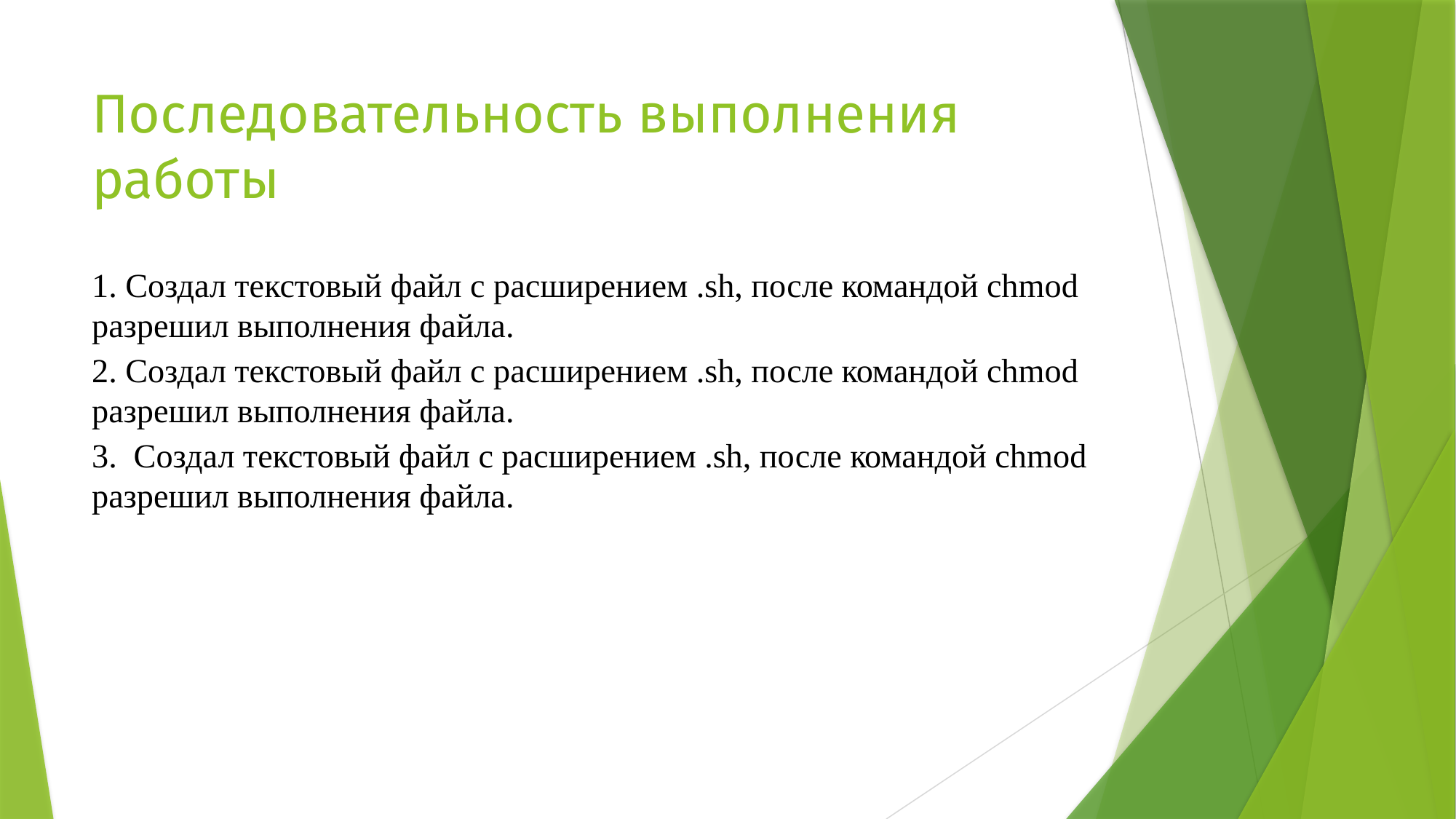

# Последовательность выполнения работы
1. Создал текстовый файл с расширением .sh, после командой chmod разрешил выполнения файла.
2. Создал текстовый файл с расширением .sh, после командой chmod разрешил выполнения файла.
3.  Создал текстовый файл с расширением .sh, после командой chmod разрешил выполнения файла.